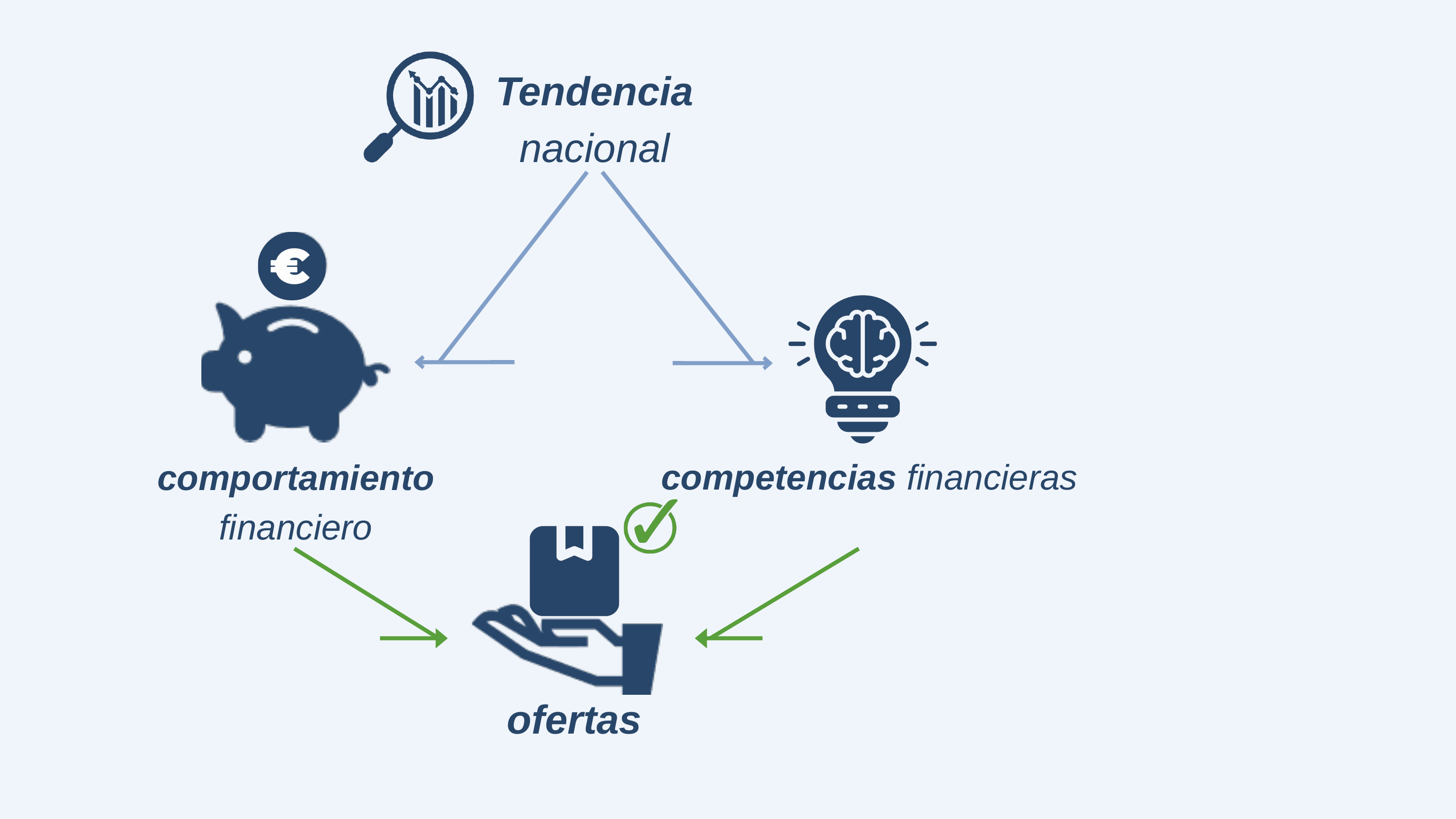

Tendencia nacional

comportamiento financiero

competencias financieras

ofertas